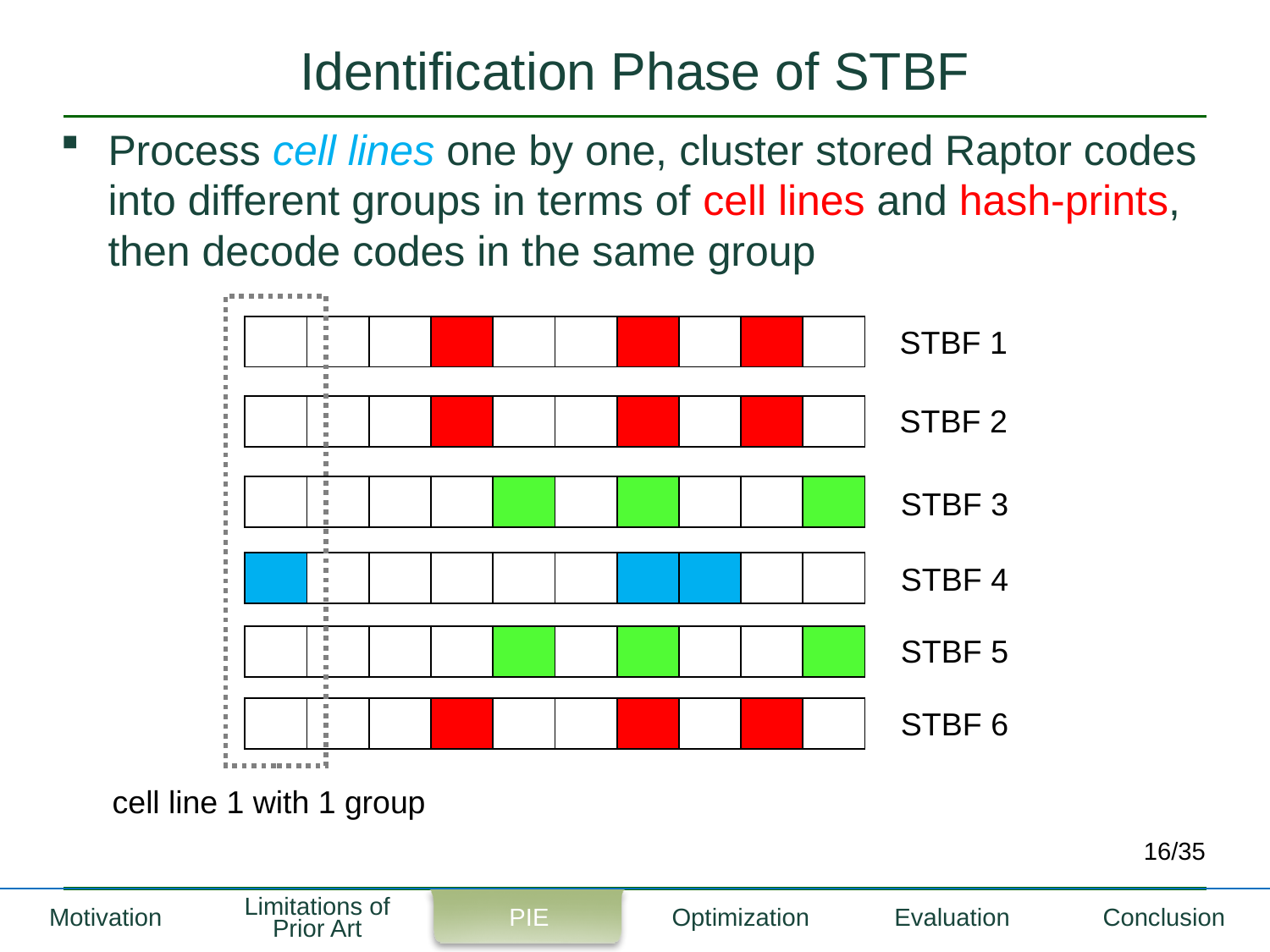

# Identification Phase of STBF

Process cell lines one by one, cluster stored Raptor codes into different groups in terms of cell lines and hash-prints, then decode codes in the same group

cell line 1 with 1 group
|  |  |  |  |  |  |  |  |  |  |
| --- | --- | --- | --- | --- | --- | --- | --- | --- | --- |
STBF 1
STBF 2
|  |  |  |  |  |  |  |  |  |  |
| --- | --- | --- | --- | --- | --- | --- | --- | --- | --- |
|  |  |  |  |  |  |  |  |  |  |
| --- | --- | --- | --- | --- | --- | --- | --- | --- | --- |
STBF 3
|  |  |  |  |  |  |  |  |  |  |
| --- | --- | --- | --- | --- | --- | --- | --- | --- | --- |
STBF 4
STBF 5
|  |  |  |  |  |  |  |  |  |  |
| --- | --- | --- | --- | --- | --- | --- | --- | --- | --- |
STBF 6
|  |  |  |  |  |  |  |  |  |  |
| --- | --- | --- | --- | --- | --- | --- | --- | --- | --- |